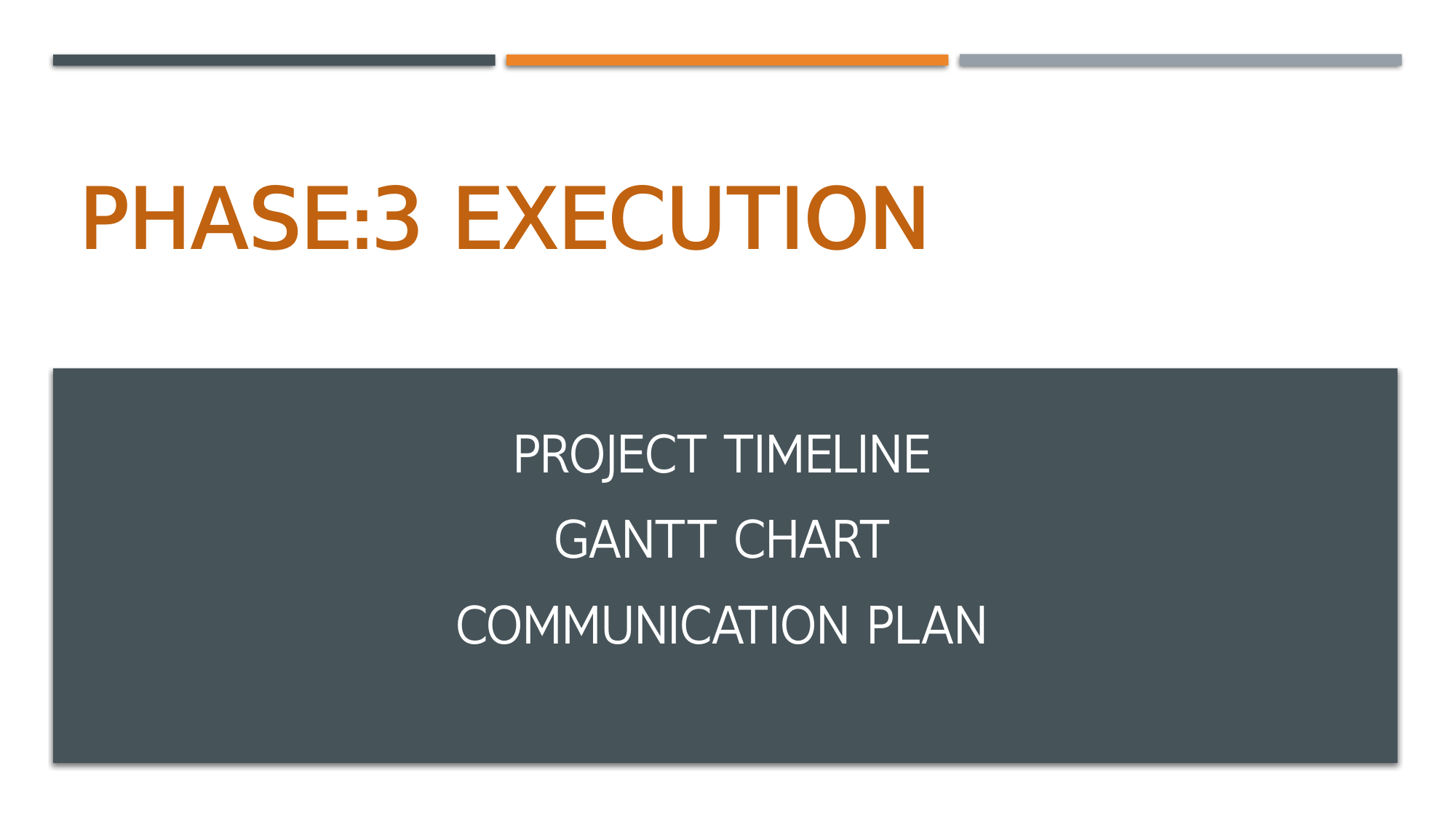

# Phase:3 EXECUTION

PROJECT Timeline
GANTT CHART
COMMUNICATION PLAN